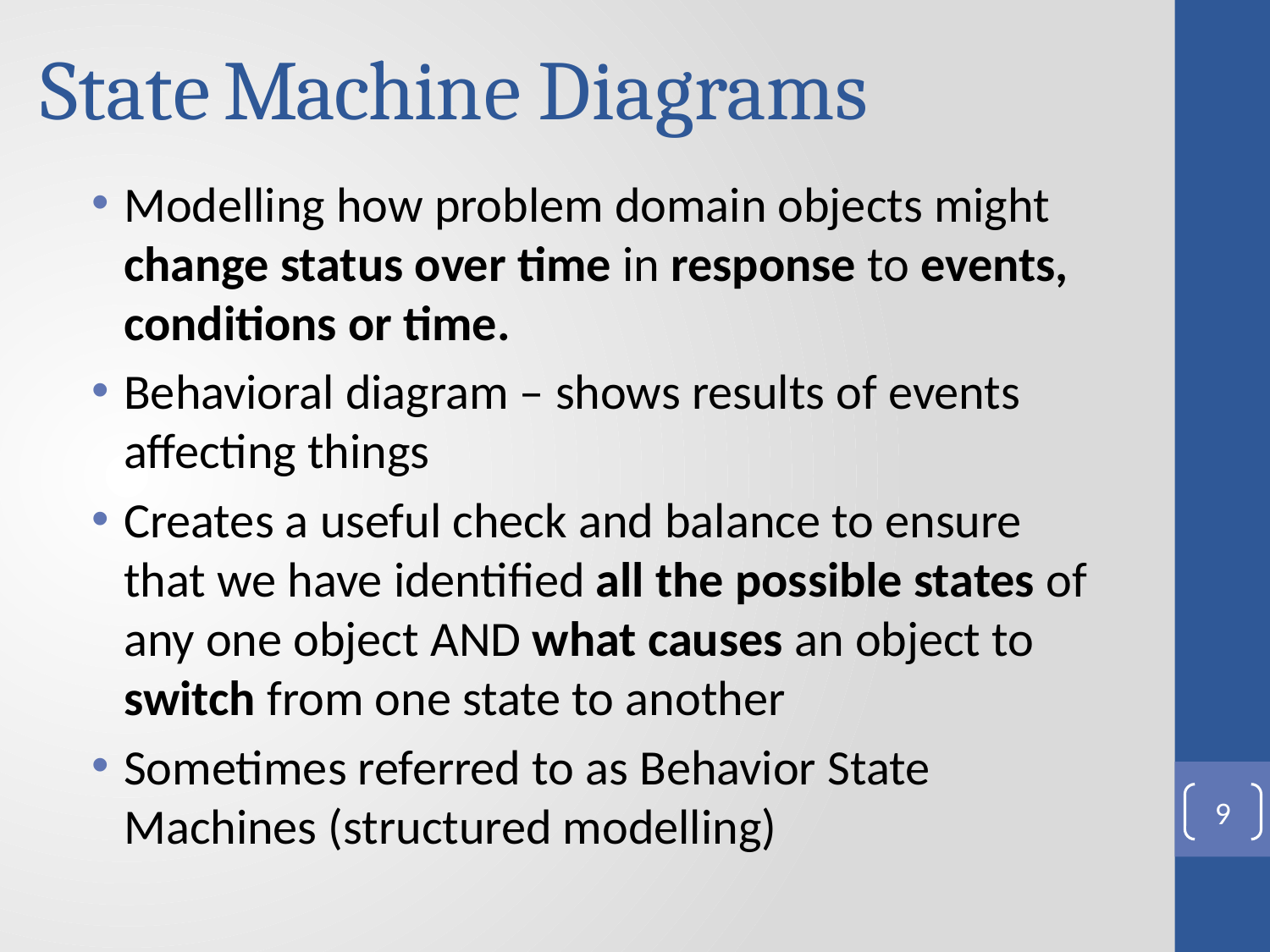

# State Machine Diagrams
Modelling how problem domain objects might change status over time in response to events, conditions or time.
Behavioral diagram – shows results of events affecting things
Creates a useful check and balance to ensure that we have identified all the possible states of any one object AND what causes an object to switch from one state to another
Sometimes referred to as Behavior State Machines (structured modelling)
9